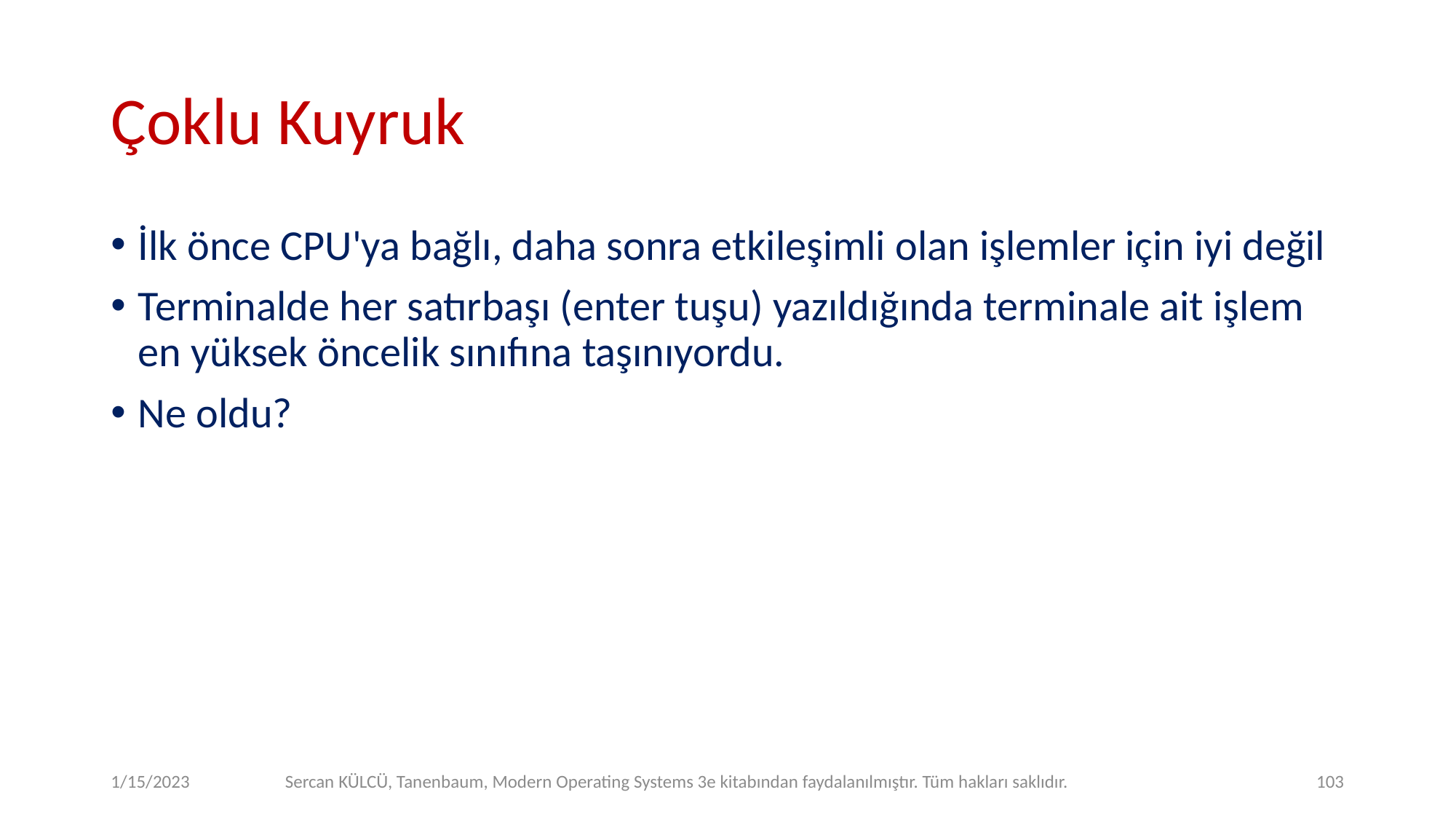

# Çoklu Kuyruk
İlk önce CPU'ya bağlı, daha sonra etkileşimli olan işlemler için iyi değil
Terminalde her satırbaşı (enter tuşu) yazıldığında terminale ait işlem en yüksek öncelik sınıfına taşınıyordu.
Ne oldu?
1/15/2023
Sercan KÜLCÜ, Tanenbaum, Modern Operating Systems 3e kitabından faydalanılmıştır. Tüm hakları saklıdır.
103